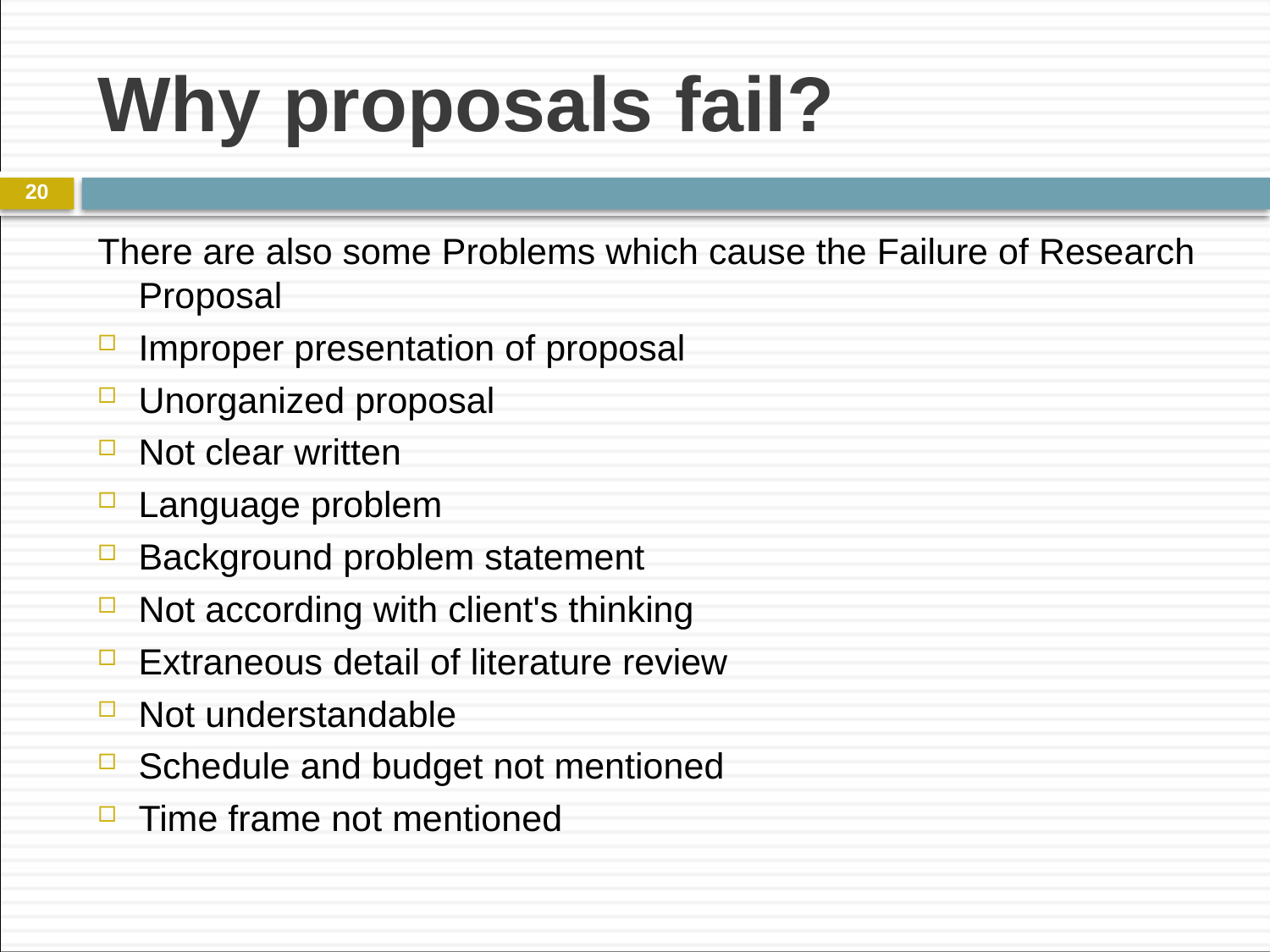

# Why proposals fail?
20
There are also some Problems which cause the Failure of Research Proposal
Improper presentation of proposal
Unorganized proposal
Not clear written
Language problem
Background problem statement
Not according with client's thinking
Extraneous detail of literature review
Not understandable
Schedule and budget not mentioned
Time frame not mentioned